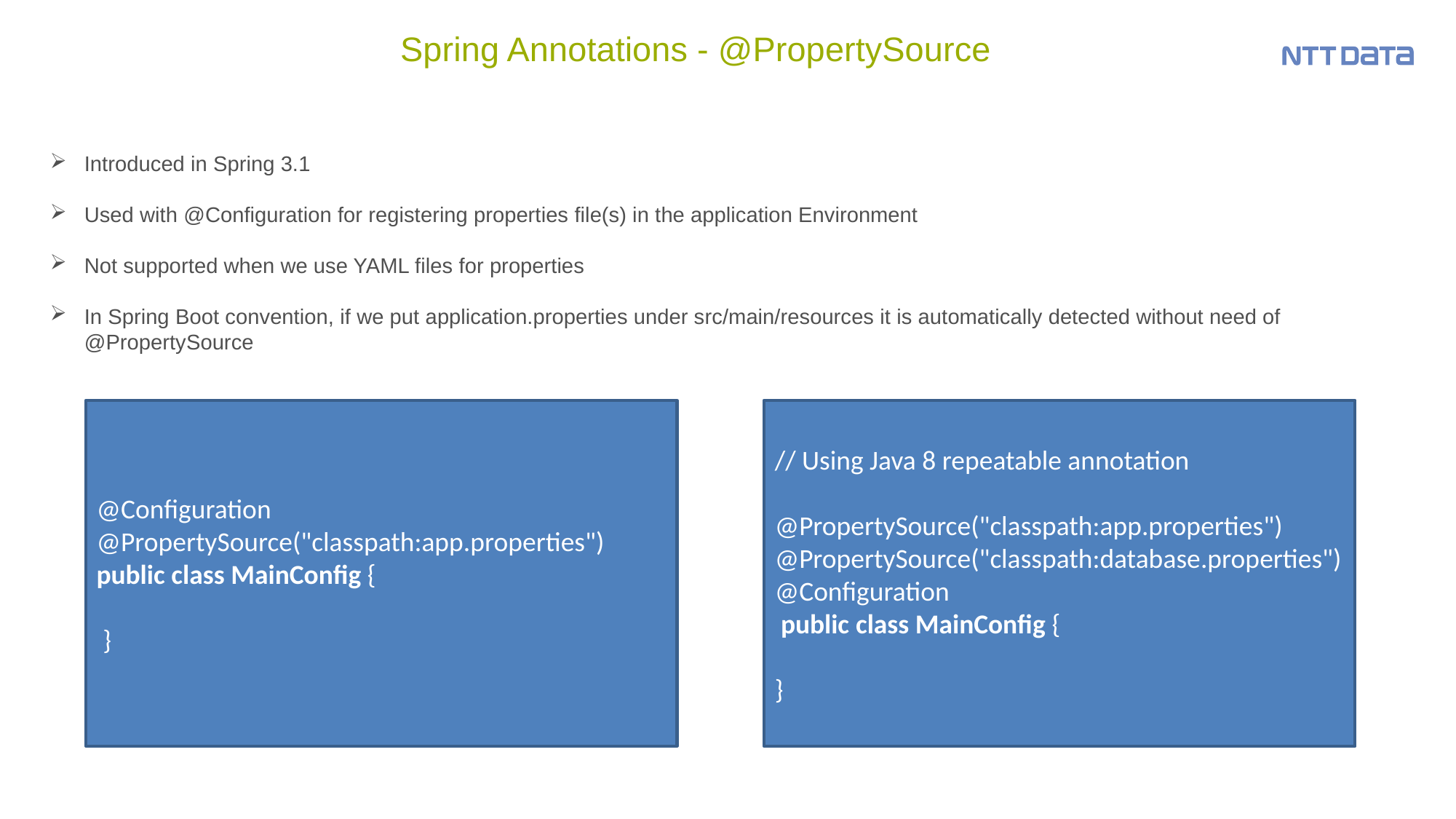

# Spring Annotations - @PropertySource
Introduced in Spring 3.1

Used with @Configuration for registering properties file(s) in the application Environment

Not supported when we use YAML files for properties

In Spring Boot convention, if we put application.properties under src/main/resources it is automatically detected without need of @PropertySource

@Configuration @PropertySource("classpath:app.properties")    public class MainConfig {

 }
// Using Java 8 repeatable annotation

@PropertySource("classpath:app.properties") @PropertySource("classpath:database.properties")
@Configuration
 public class MainConfig {

}